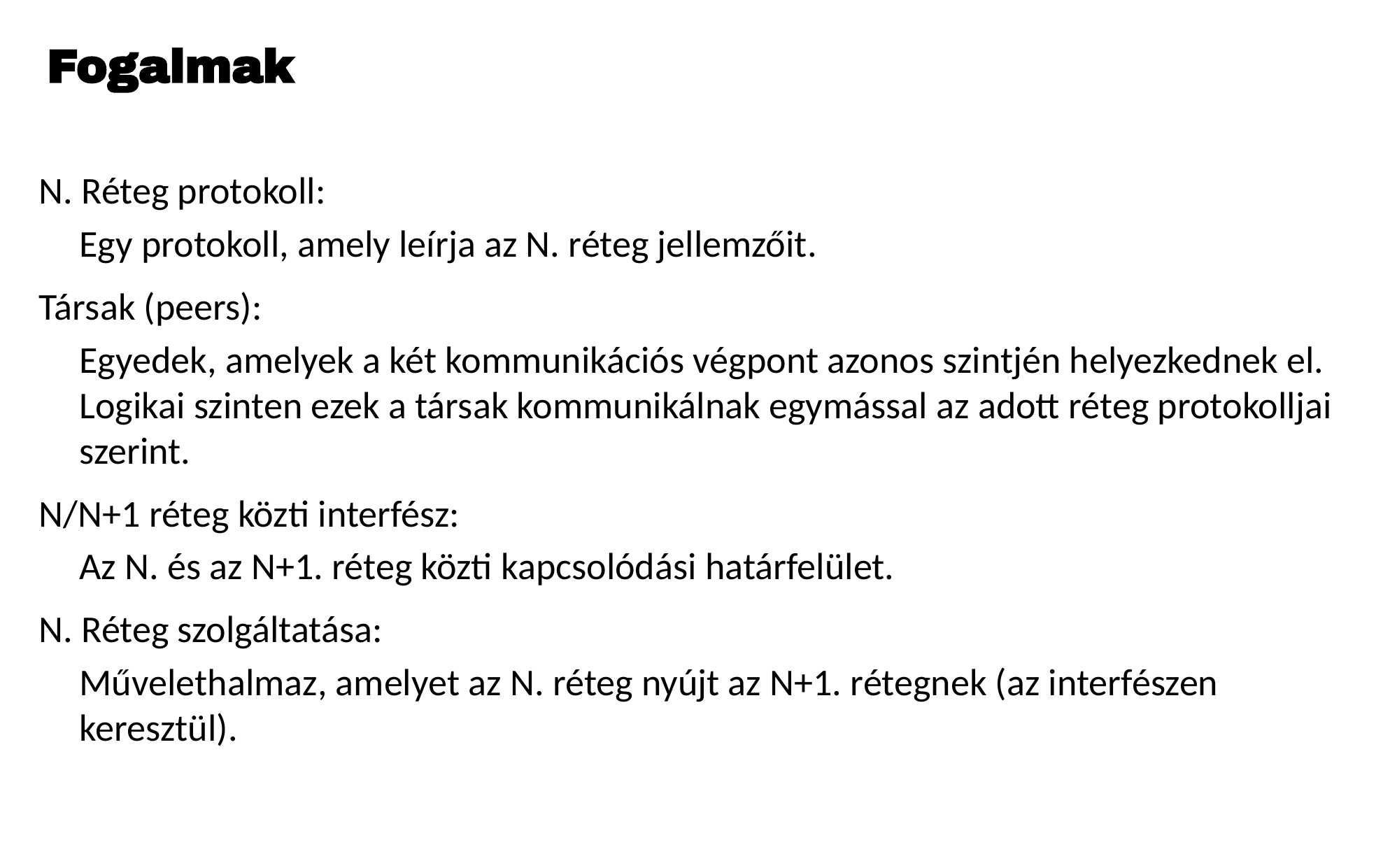

# Fogalmak
N. Réteg protokoll:
Egy protokoll, amely leírja az N. réteg jellemzőit.
Társak (peers):
Egyedek, amelyek a két kommunikációs végpont azonos szintjén helyezkednek el. Logikai szinten ezek a társak kommunikálnak egymással az adott réteg protokolljai szerint.
N/N+1 réteg közti interfész:
Az N. és az N+1. réteg közti kapcsolódási határfelület.
N. Réteg szolgáltatása:
Művelethalmaz, amelyet az N. réteg nyújt az N+1. rétegnek (az interfészen keresztül).